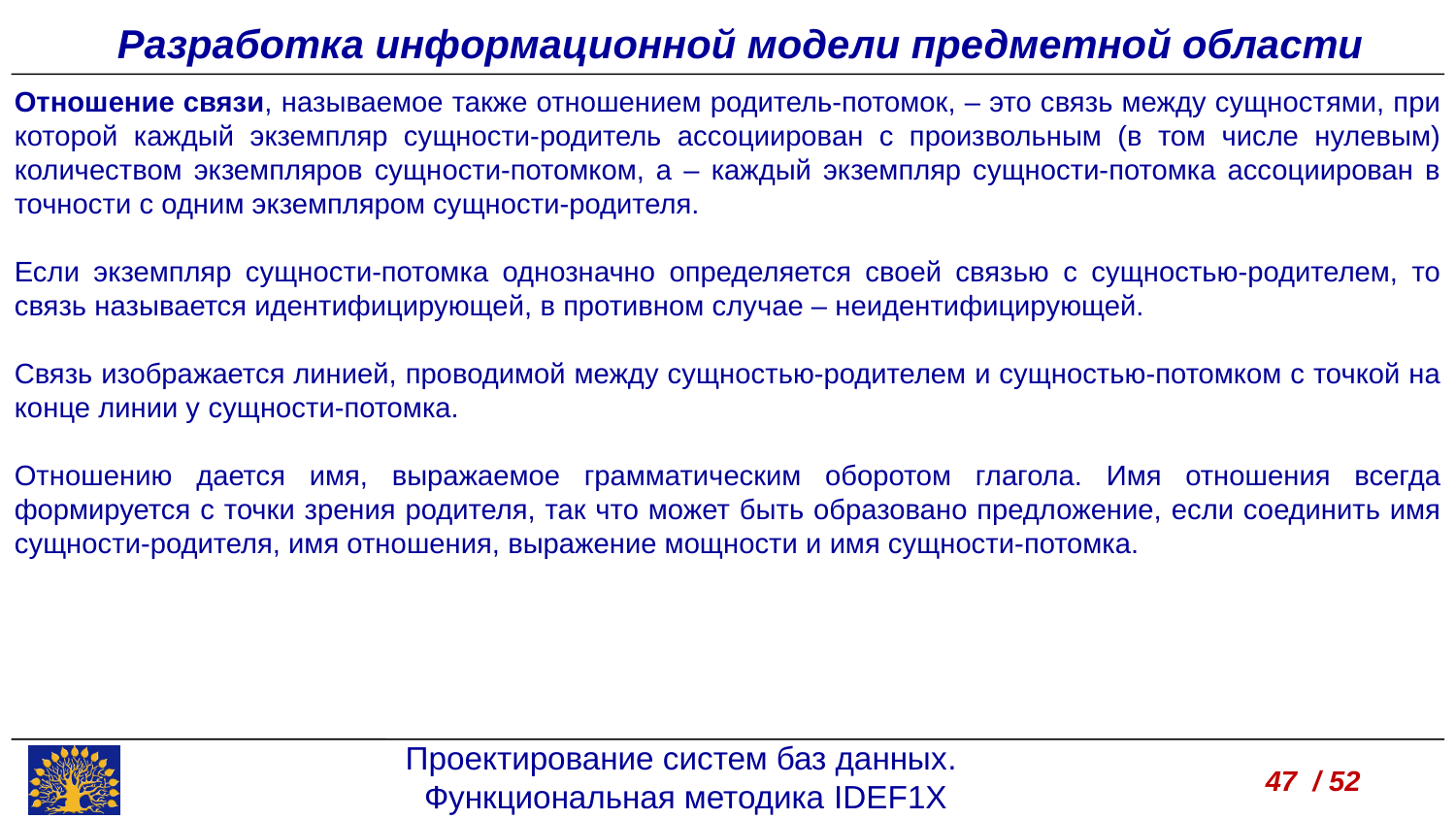

Разработка информационной модели предметной области
Отношение связи, называемое также отношением родитель-потомок, – это связь между сущностями, при которой каждый экземпляр сущности-родитель ассоциирован с произвольным (в том числе нулевым) количеством экземпляров сущности-потомком, а – каждый экземпляр сущности-потомка ассоциирован в точности с одним экземпляром сущности-родителя.

Если экземпляр сущности-потомка однозначно определяется своей связью с сущностью-родителем, то связь называется идентифицирующей, в противном случае – неидентифицирующей.

Связь изображается линией, проводимой между сущностью-родителем и сущностью-потомком с точкой на конце линии у сущности-потомка.

Отношению дается имя, выражаемое грамматическим оборотом глагола. Имя отношения всегда формируется с точки зрения родителя, так что может быть образовано предложение, если соединить имя сущности-родителя, имя отношения, выражение мощности и имя сущности-потомка.